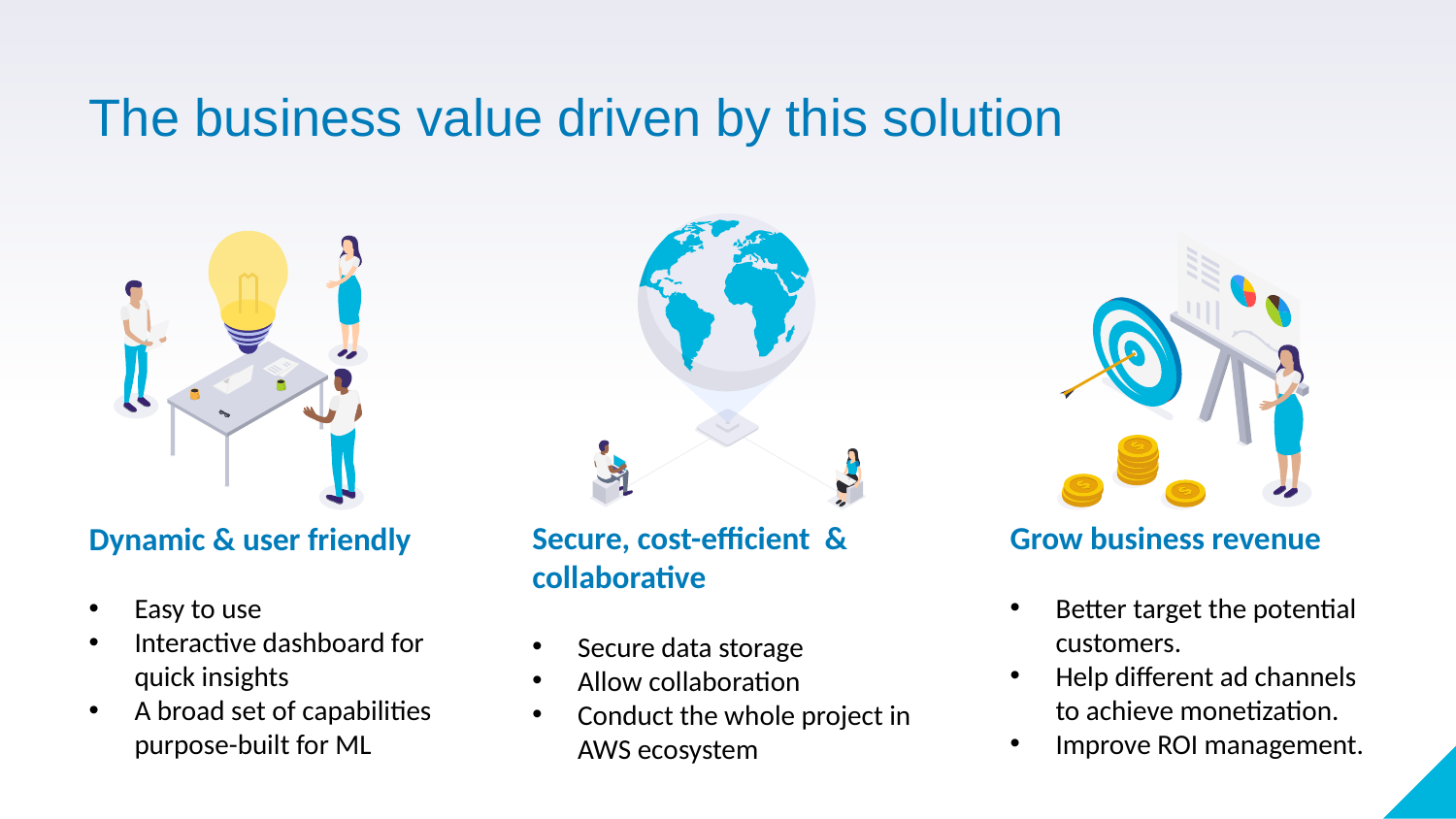

The business value driven by this solution

Grow business revenue

Better target the potential customers.
Help different ad channels to achieve monetization.
Improve ROI management.
Secure, cost-efficient  & collaborative

Secure data storage
Allow collaboration
Conduct the whole project in AWS ecosystem

Dynamic & user friendly

Easy to use
Interactive dashboard for quick insights
A broad set of capabilities purpose-built for ML